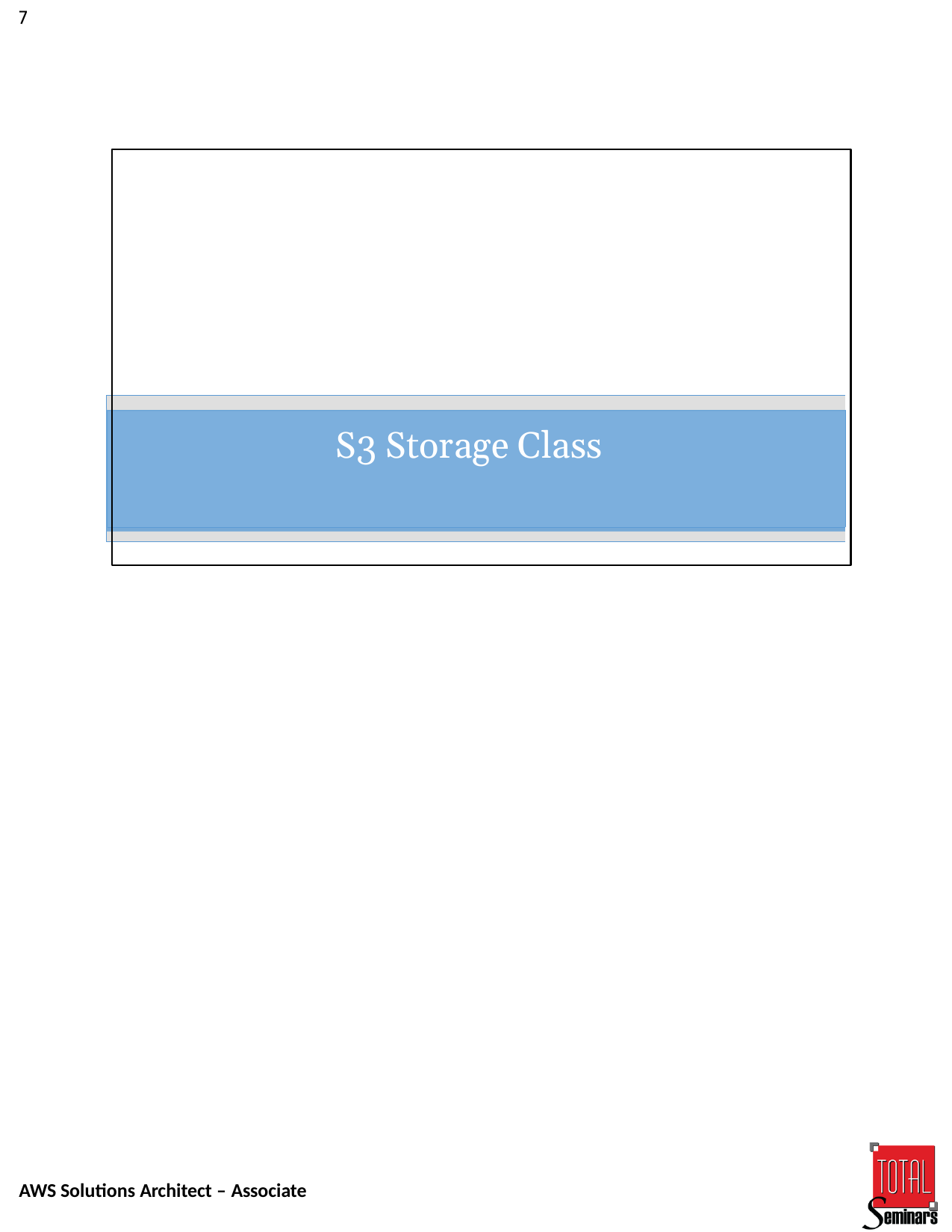

7

# S3 Storage Class
AWS Solutions Architect – Associate